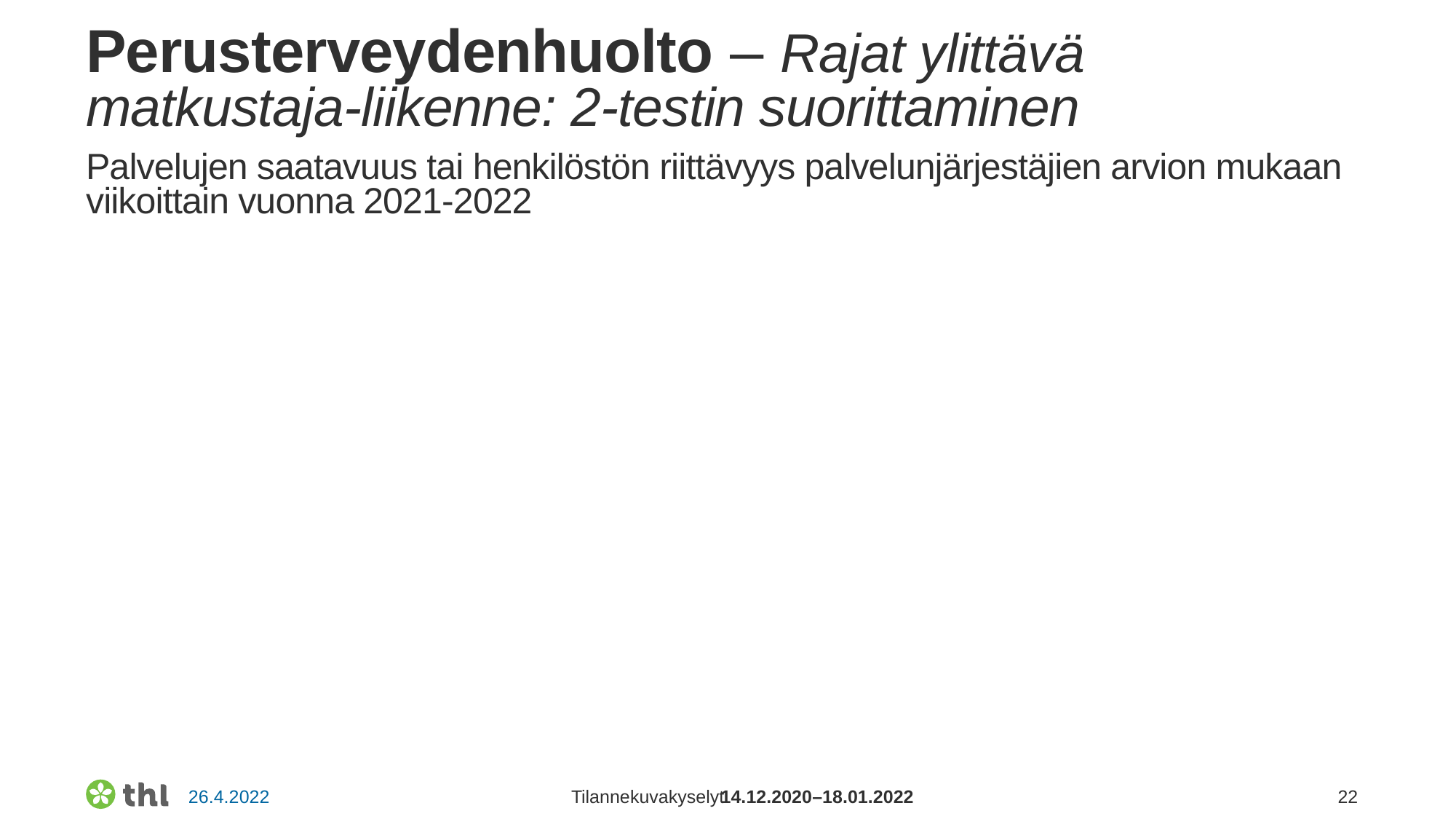

# Perusterveydenhuolto – Rajat ylittävä matkustaja-liikenne: 2-testin suorittaminen Palvelujen saatavuus tai henkilöstön riittävyys palvelunjärjestäjien arvion mukaan viikoittain vuonna 2021-2022
14.12.2020–18.01.2022
Tilannekuvakyselyt
22
26.4.2022